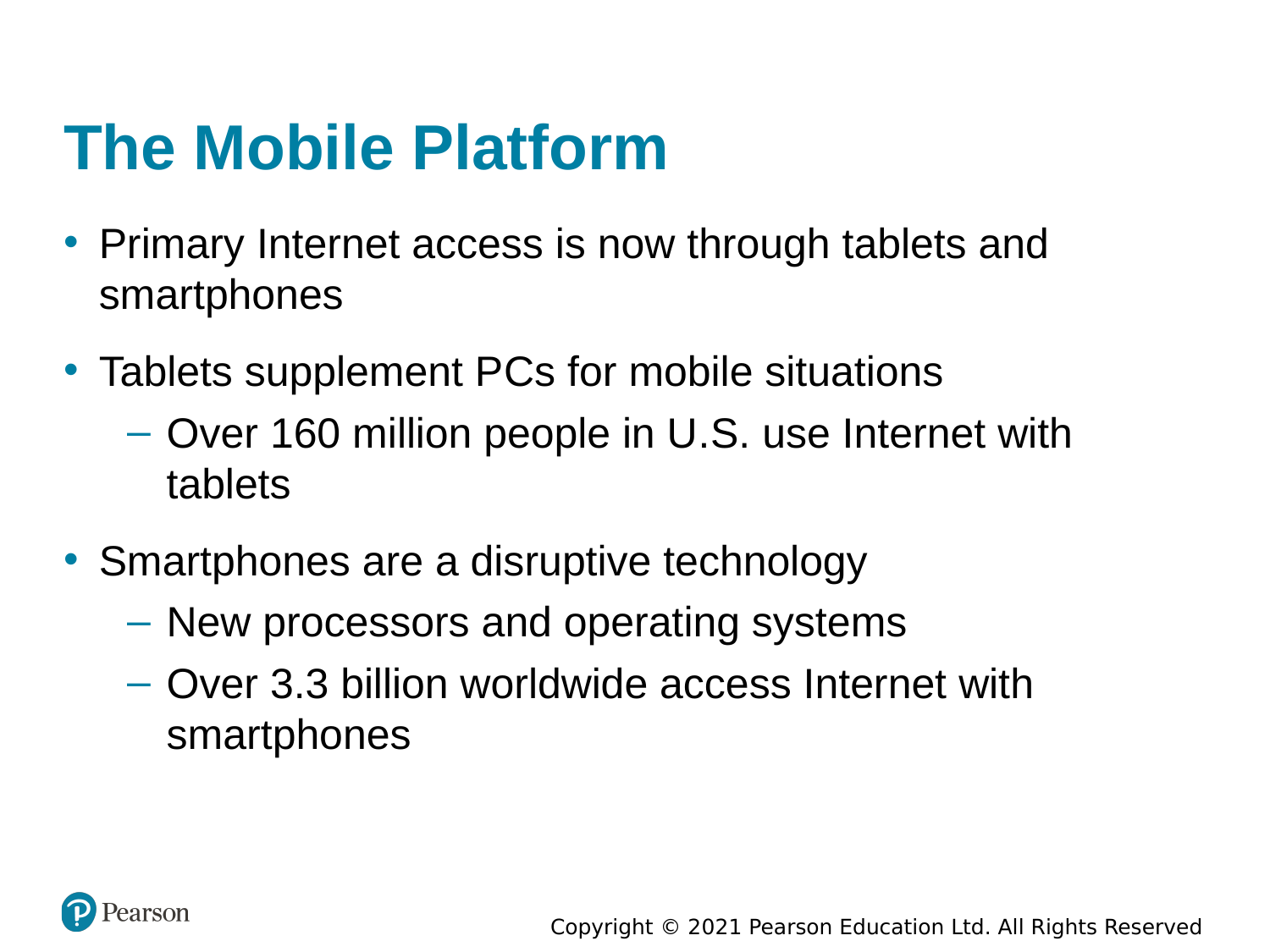

# The Mobile Platform
Primary Internet access is now through tablets and smartphones
Tablets supplement P Cs for mobile situations
Over 160 million people in U . S. use Internet with tablets
Smartphones are a disruptive technology
New processors and operating systems
Over 3.3 billion worldwide access Internet with smartphones